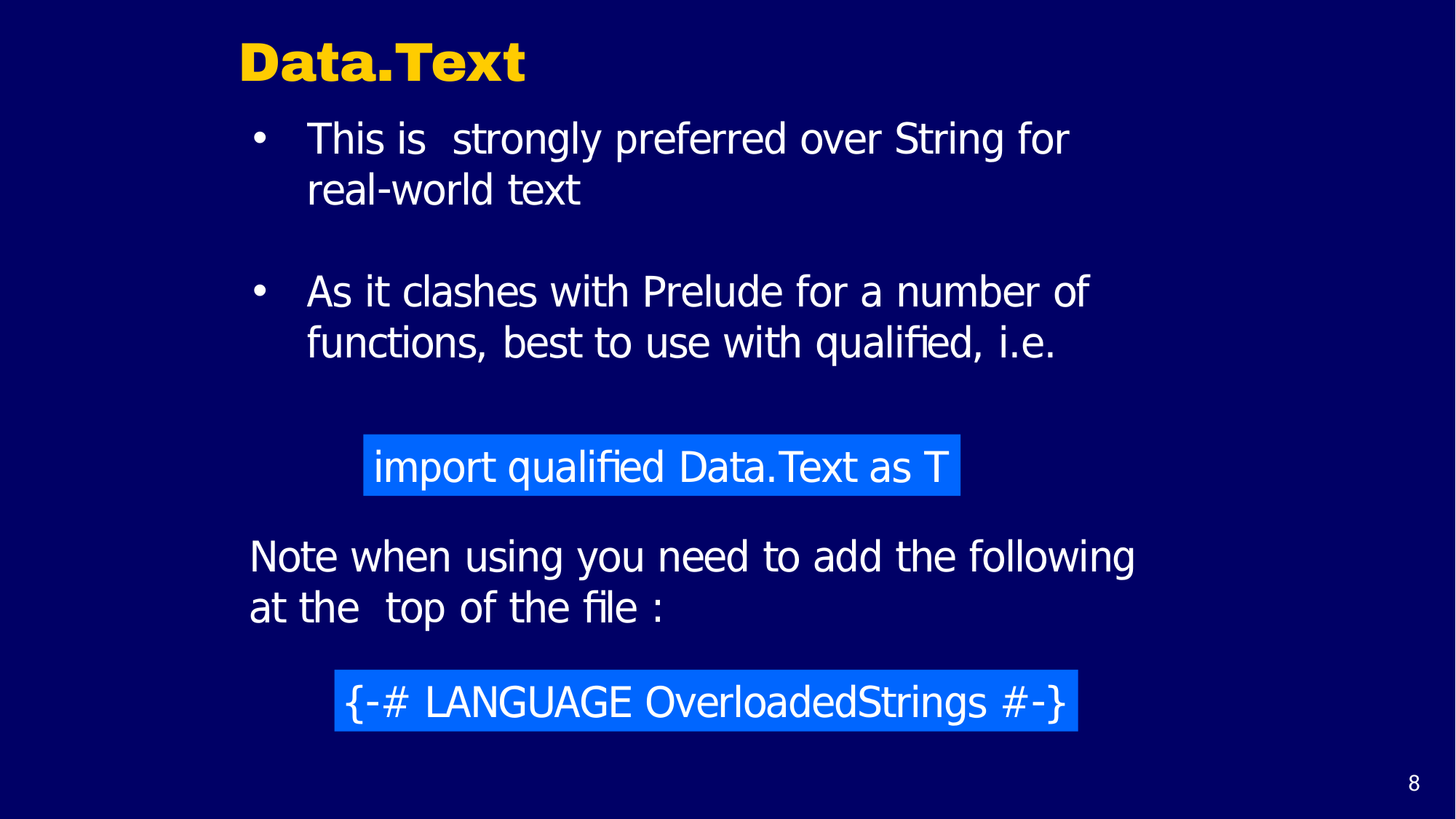

# Data.Text
This is  strongly preferred over String for real-world text

As it clashes with Prelude for a number of functions, best to use with qualified, i.e.

import qualified Data.Text as T
Note when using you need to add the following
at the  top of the file :
{-# LANGUAGE OverloadedStrings #-}
8